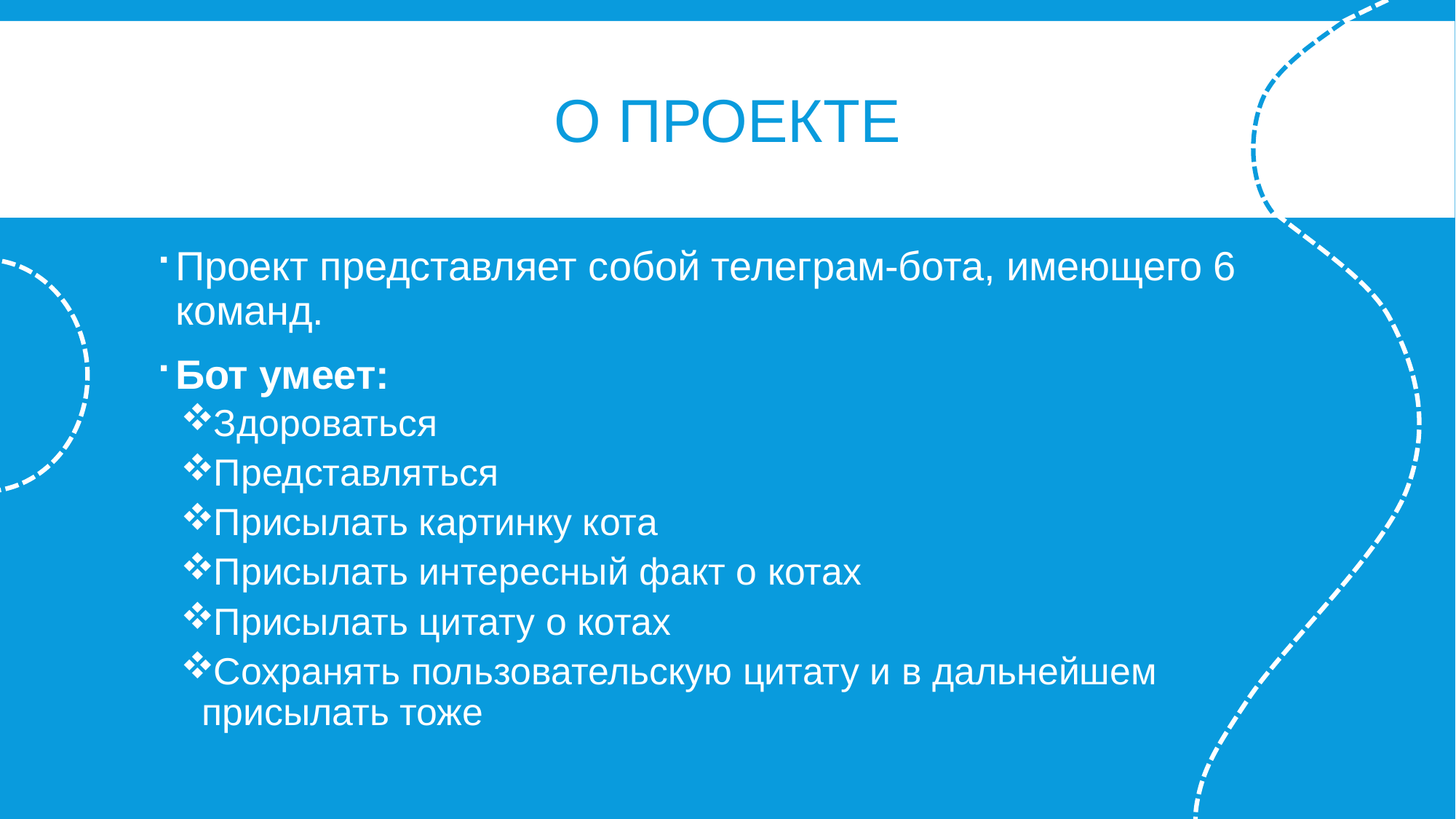

# О проекте
Проект представляет собой телеграм-бота, имеющего 6 команд.
Бот умеет:
Здороваться
Представляться
Присылать картинку кота
Присылать интересный факт о котах
Присылать цитату о котах
Сохранять пользовательскую цитату и в дальнейшем присылать тоже